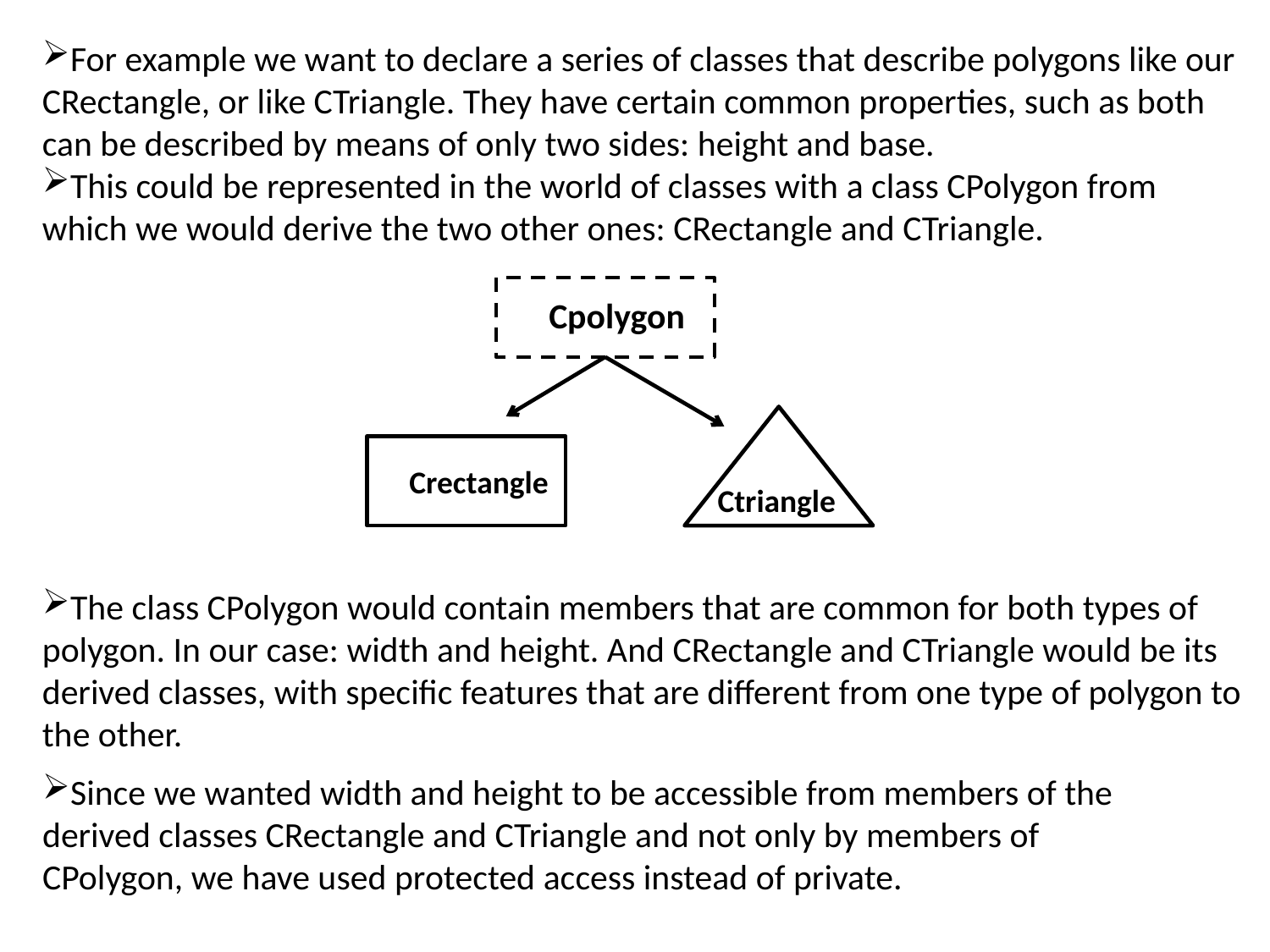

For example we want to declare a series of classes that describe polygons like our CRectangle, or like CTriangle. They have certain common properties, such as both can be described by means of only two sides: height and base.
This could be represented in the world of classes with a class CPolygon from which we would derive the two other ones: CRectangle and CTriangle.

Cpolygon

Crectangle
Ctriangle
The class CPolygon would contain members that are common for both types of polygon. In our case: width and height. And CRectangle and CTriangle would be its derived classes, with specific features that are different from one type of polygon to the other.
Since we wanted width and height to be accessible from members of the derived classes CRectangle and CTriangle and not only by members of CPolygon, we have used protected access instead of private.